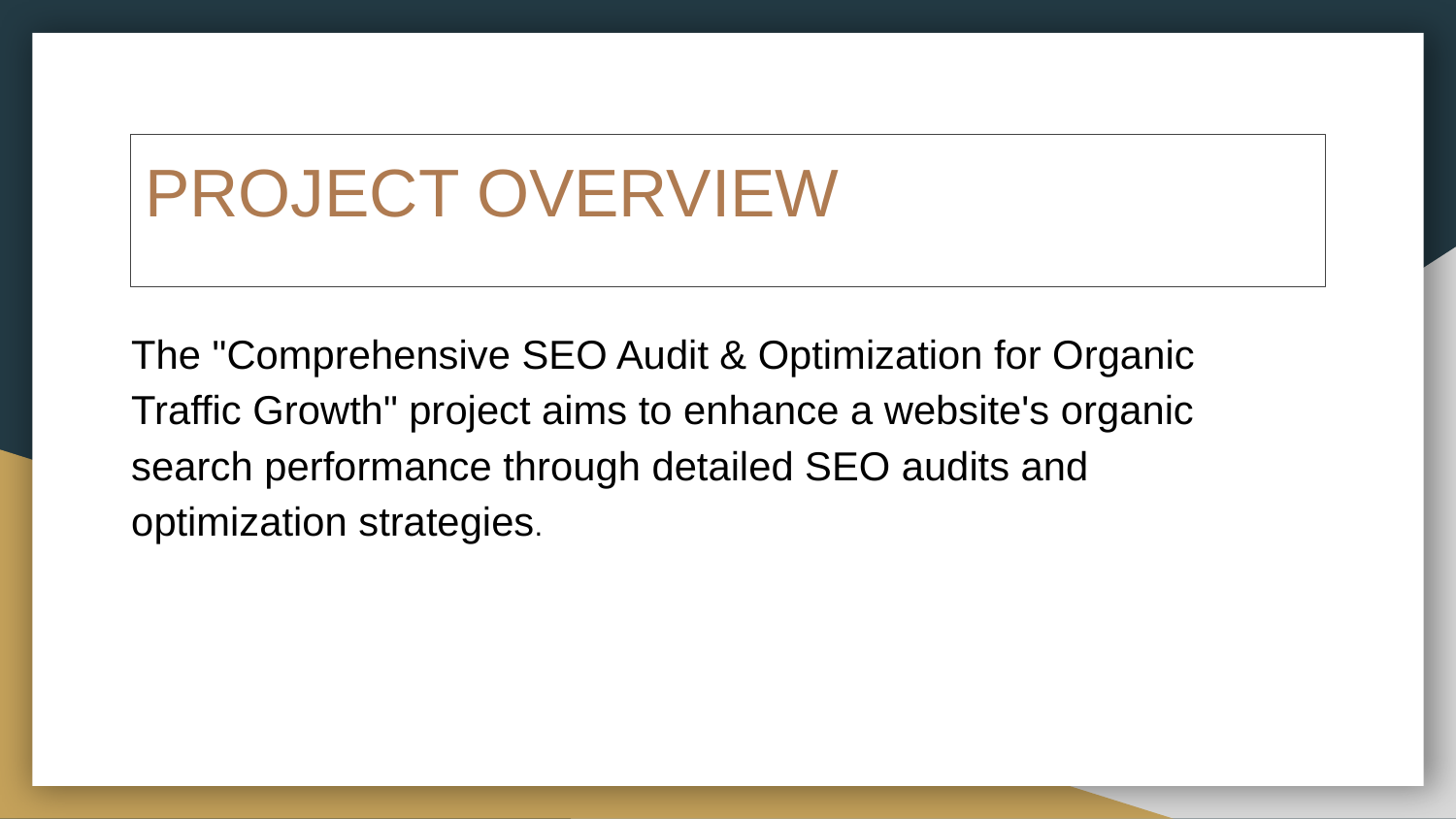

# PROJECT OVERVIEW

The "Comprehensive SEO Audit & Optimization for Organic Traffic Growth" project aims to enhance a website's organic search performance through detailed SEO audits and optimization strategies.